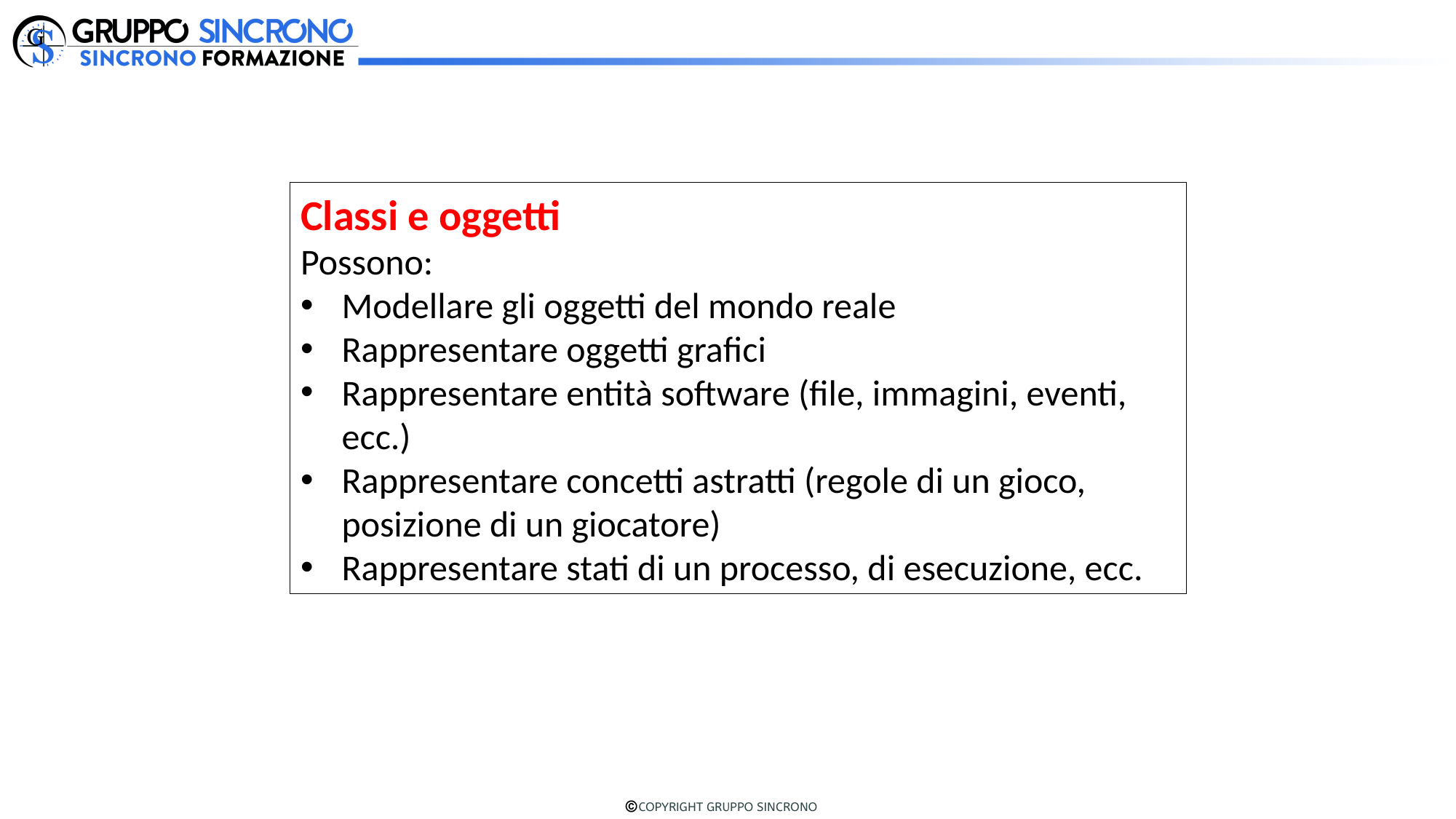

Classi e oggetti
Possono:
Modellare gli oggetti del mondo reale
Rappresentare oggetti grafici
Rappresentare entità software (file, immagini, eventi,
     ecc.)
Rappresentare concetti astratti (regole di un gioco,
     posizione di un giocatore)
Rappresentare stati di un processo, di esecuzione, ecc.